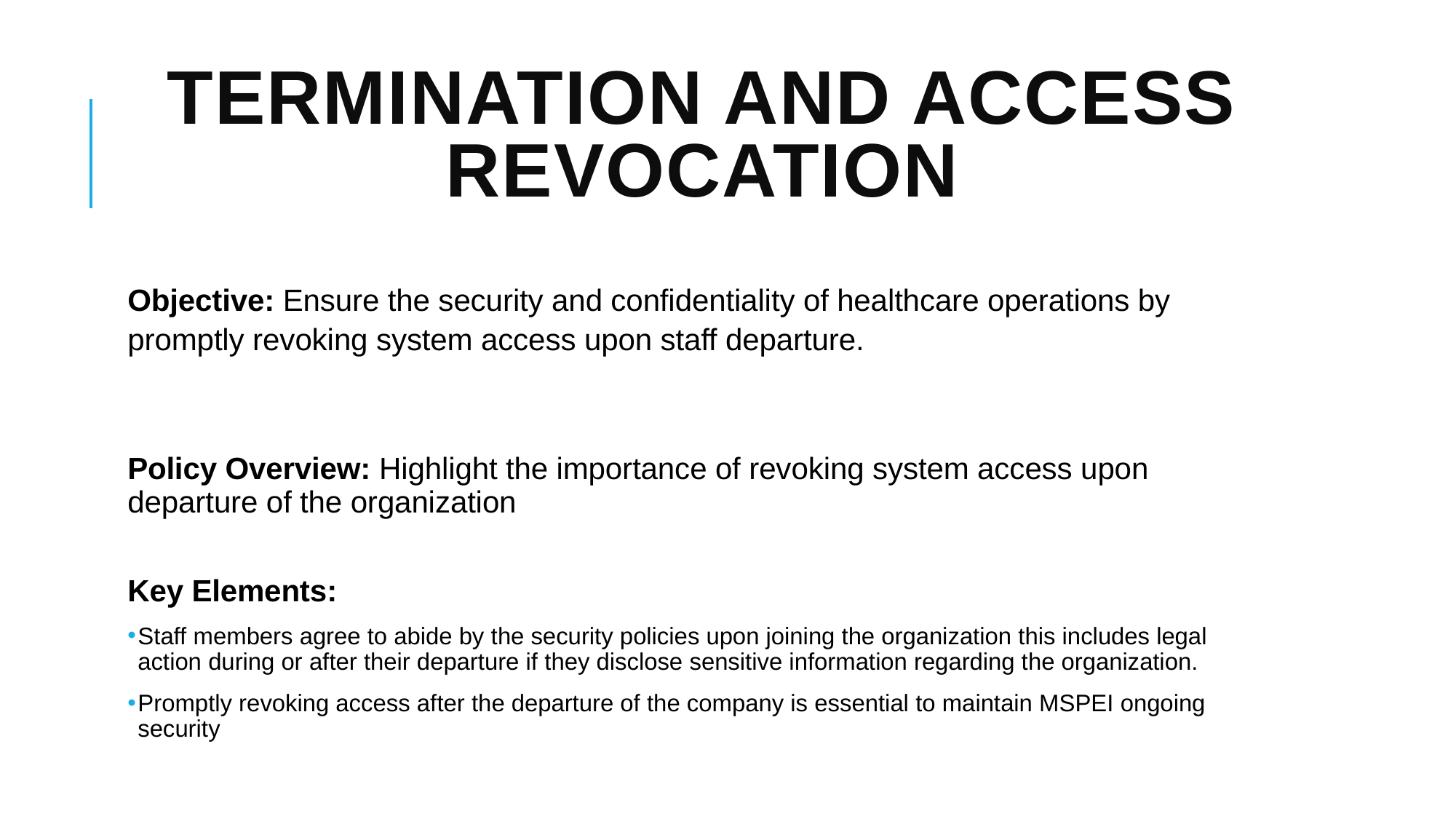

# Termination and Access Revocation
Objective: Ensure the security and confidentiality of healthcare operations by promptly revoking system access upon staff departure.

Policy Overview: Highlight the importance of revoking system access upon departure of the organization

Key Elements:
Staff members agree to abide by the security policies upon joining the organization this includes legal action during or after their departure if they disclose sensitive information regarding the organization.
Promptly revoking access after the departure of the company is essential to maintain MSPEI ongoing security